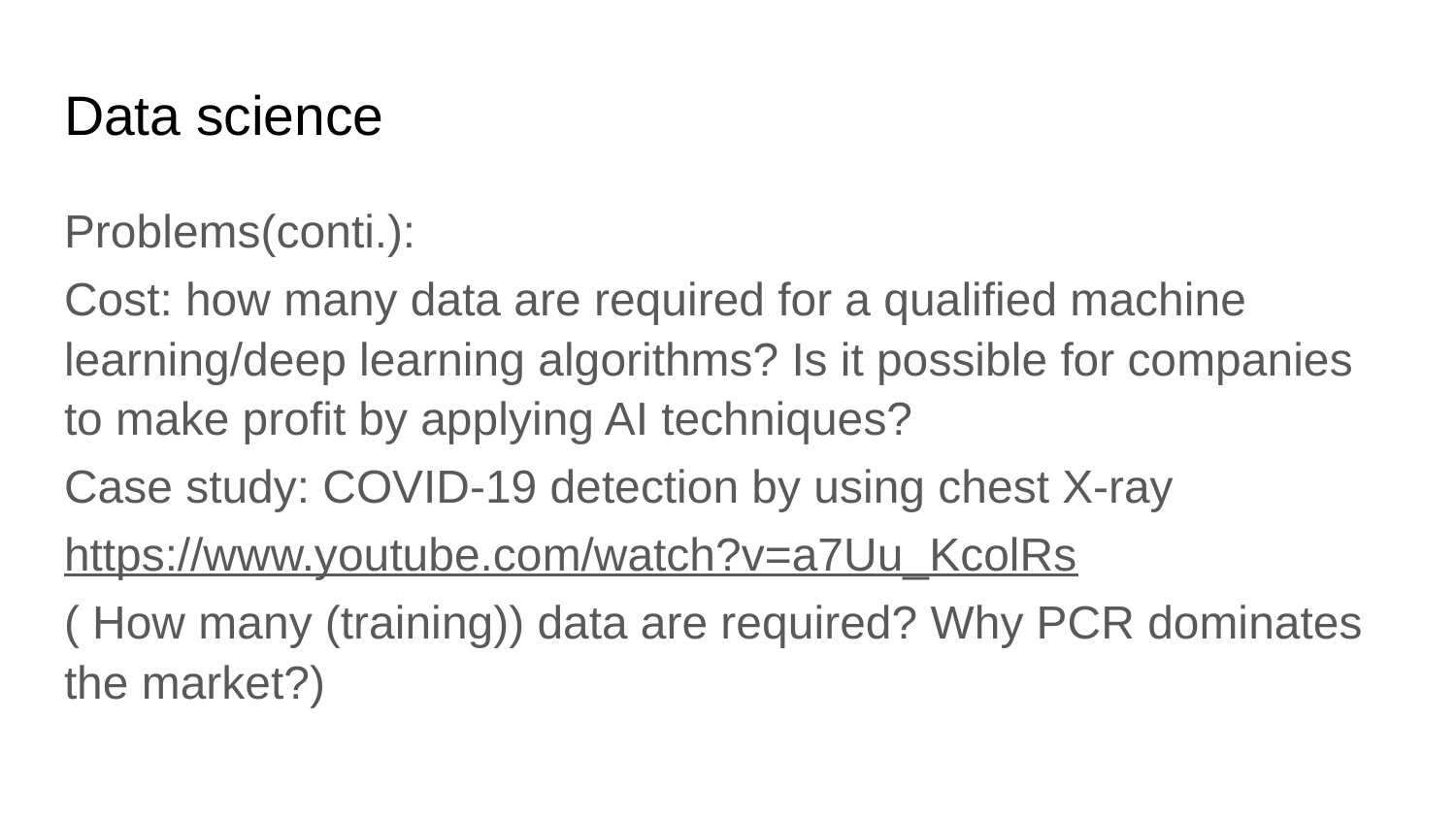

# Data science
Problems(conti.):
Cost: how many data are required for a qualified machine learning/deep learning algorithms? Is it possible for companies to make profit by applying AI techniques?
Case study: COVID-19 detection by using chest X-ray
https://www.youtube.com/watch?v=a7Uu_KcolRs
( How many (training)) data are required? Why PCR dominates the market?)